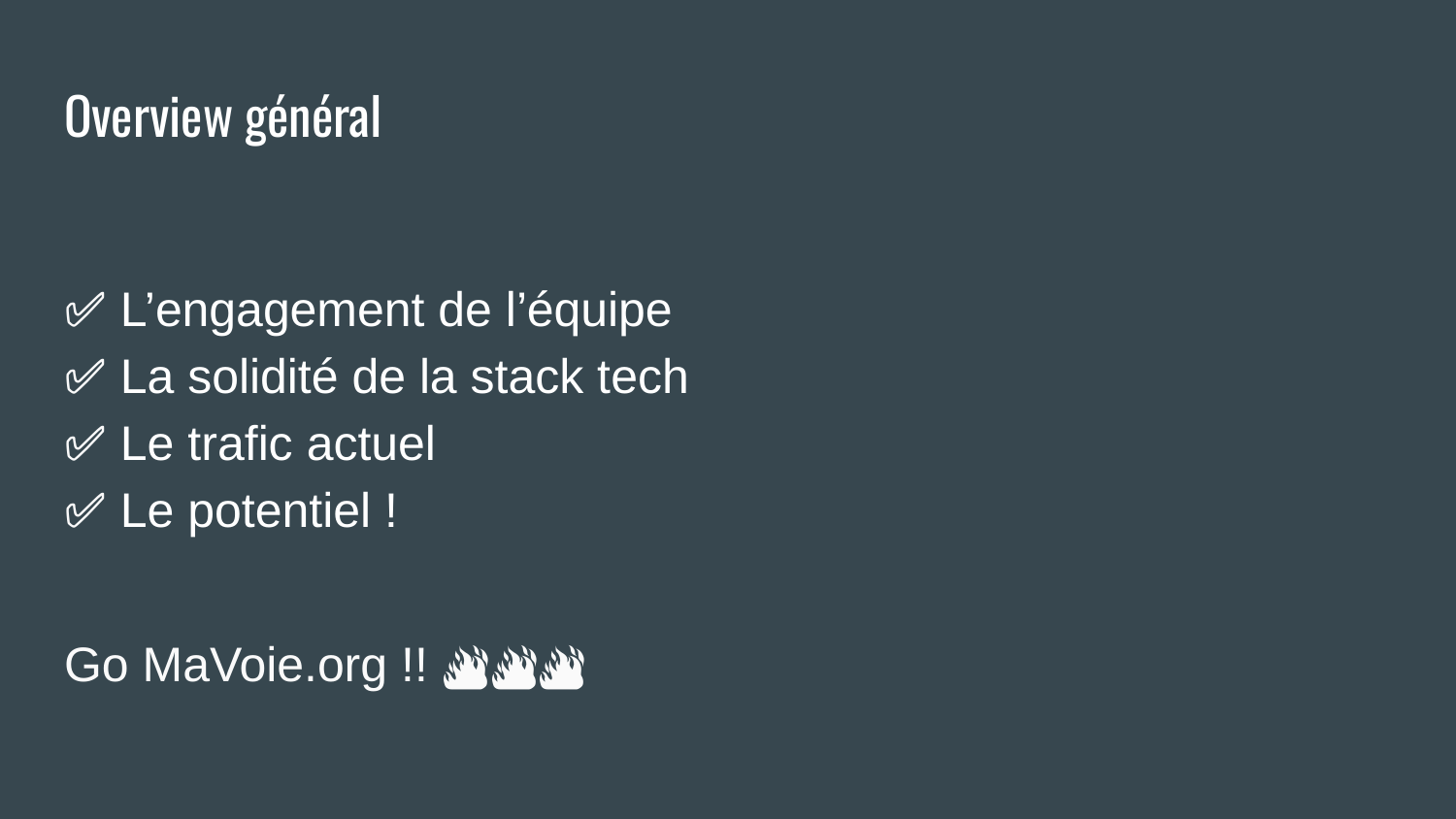

# Overview général
✅ L’engagement de l’équipe
✅ La solidité de la stack tech
✅ Le trafic actuel
✅ Le potentiel !

Go MaVoie.org !! 🔥🔥🔥